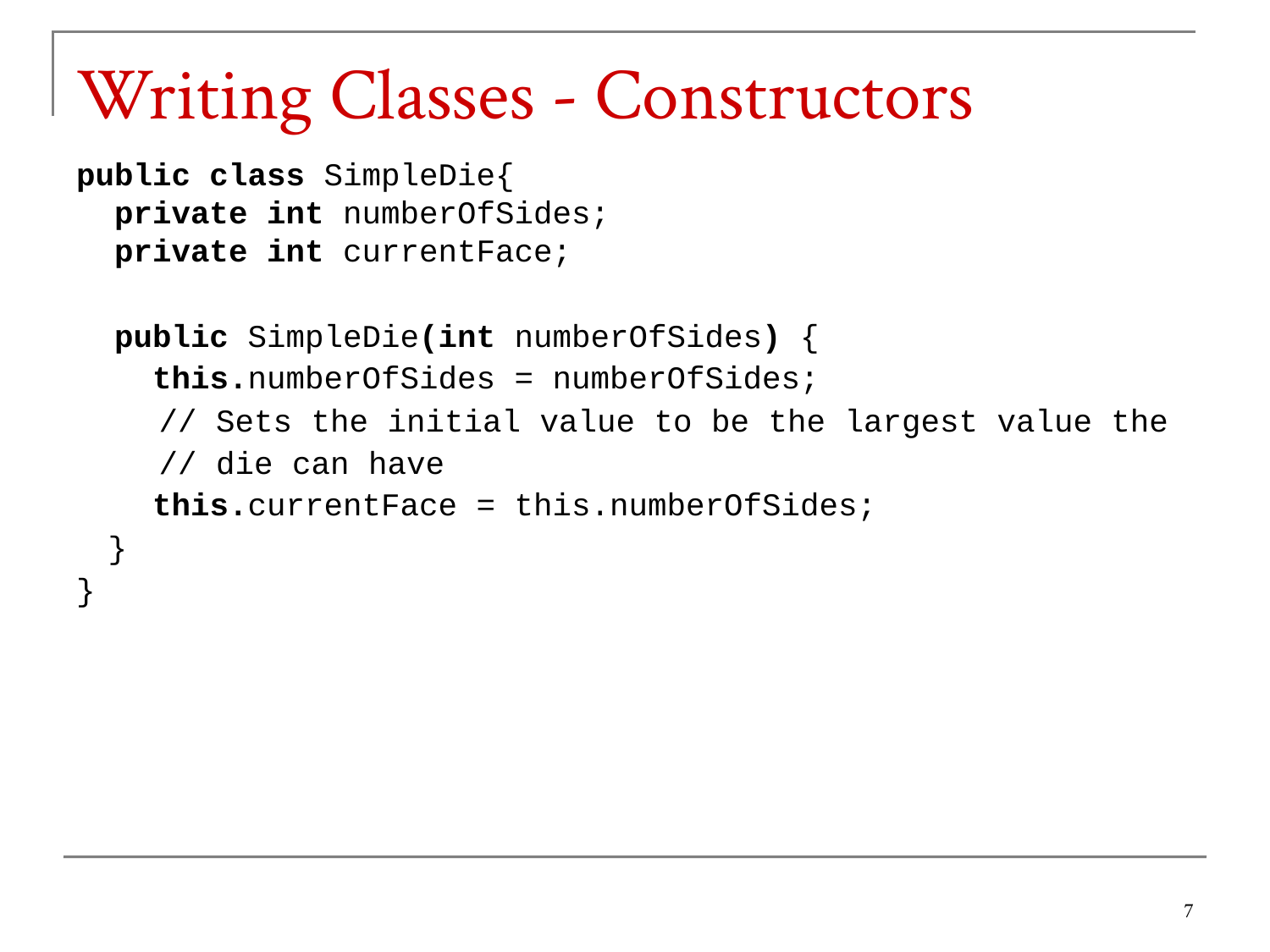

# Writing Classes - Constructors
public class SimpleDie{
  private int numberOfSides;
  private int currentFace;

  public SimpleDie(int numberOfSides) {
    this.numberOfSides = numberOfSides;
		 // Sets the initial value to be the largest value the
		 // die can have
    this.currentFace = this.numberOfSides;
	}
}

7